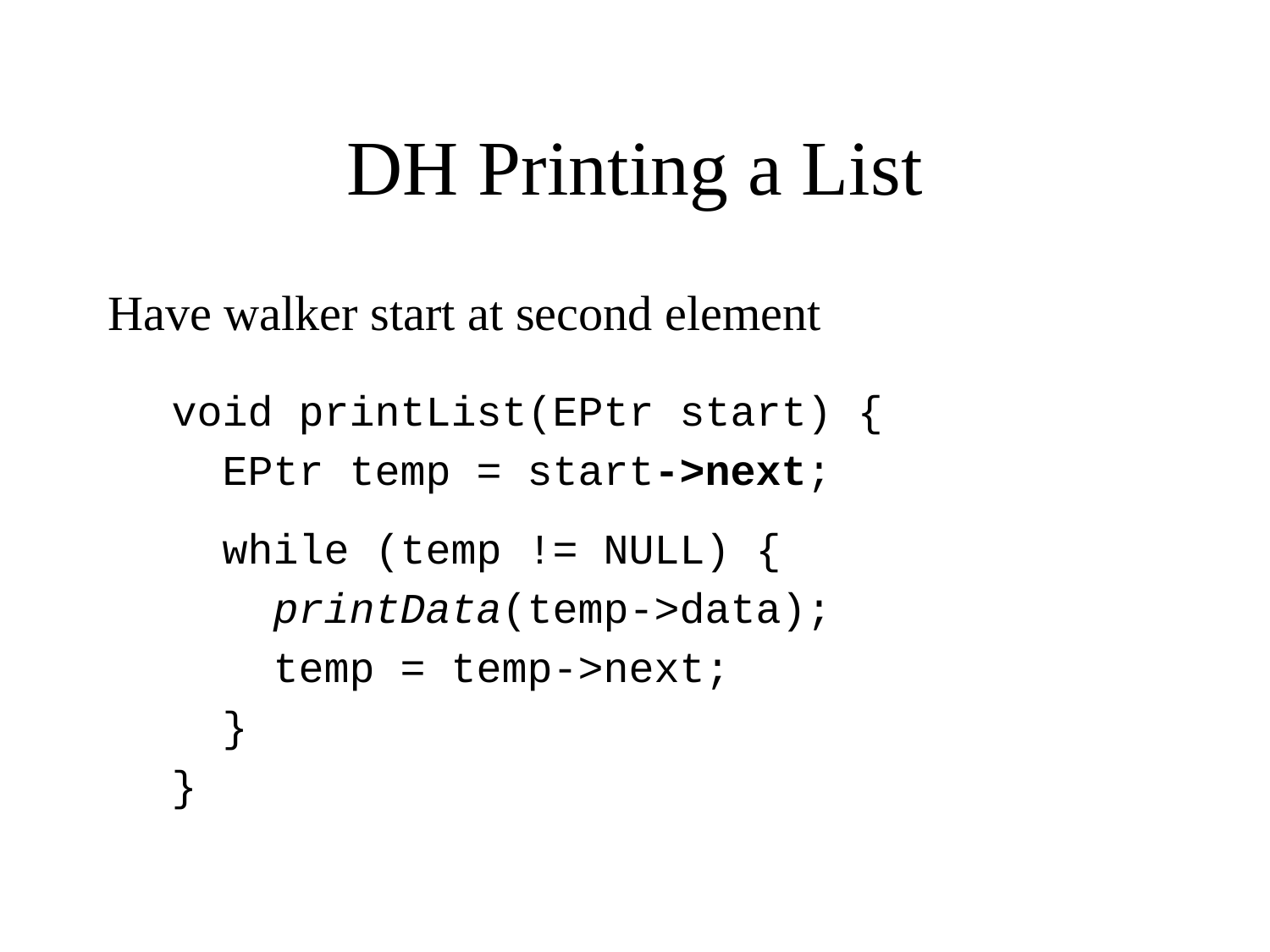

# DH Printing a List
Have walker start at second element

void printList(EPtr start) {
  EPtr temp = start->next;

  while (temp != NULL) {
    printData(temp->data);
    temp = temp->next;
  }
}